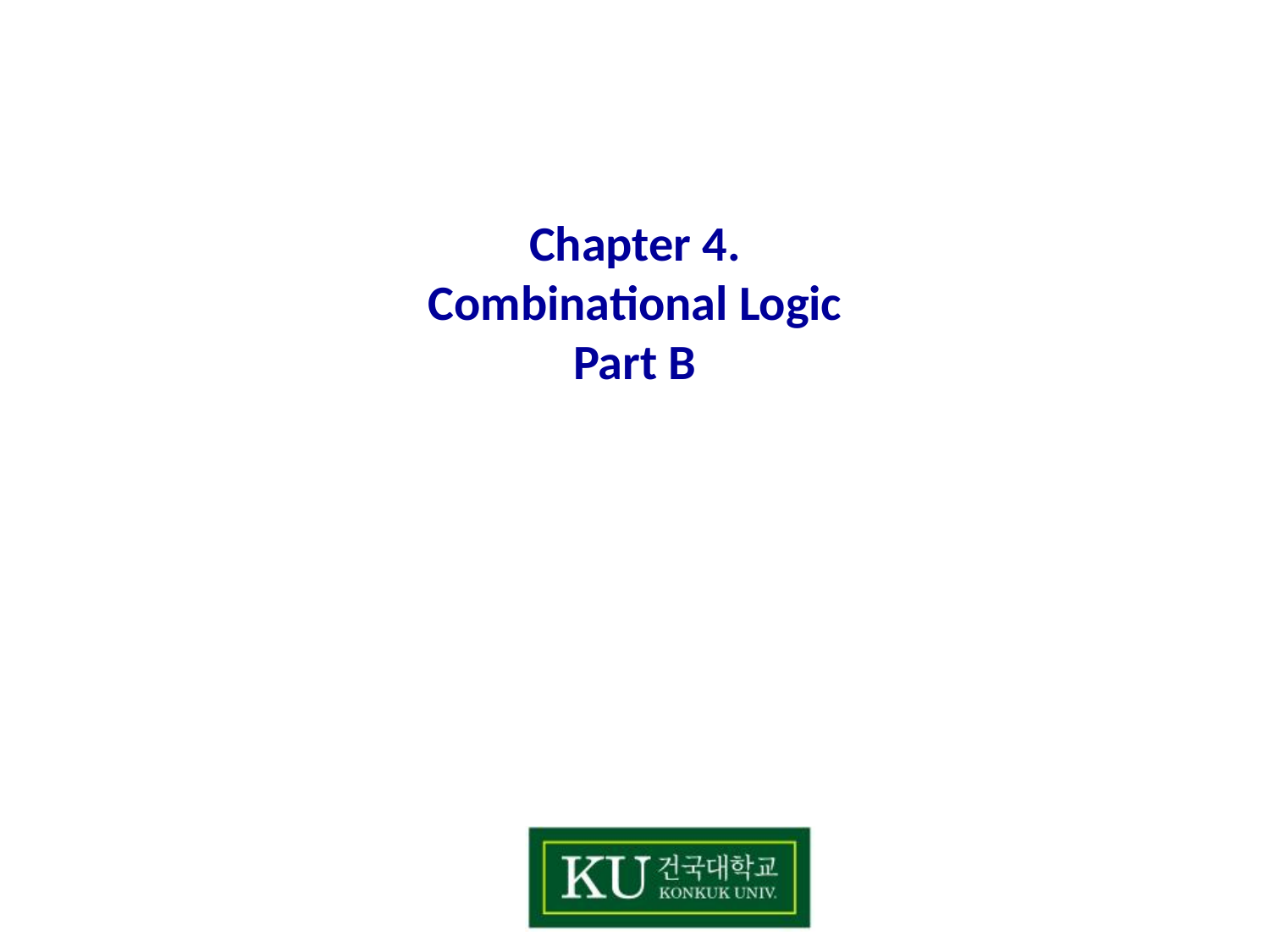

# Chapter 4. Combinational Logic Part B